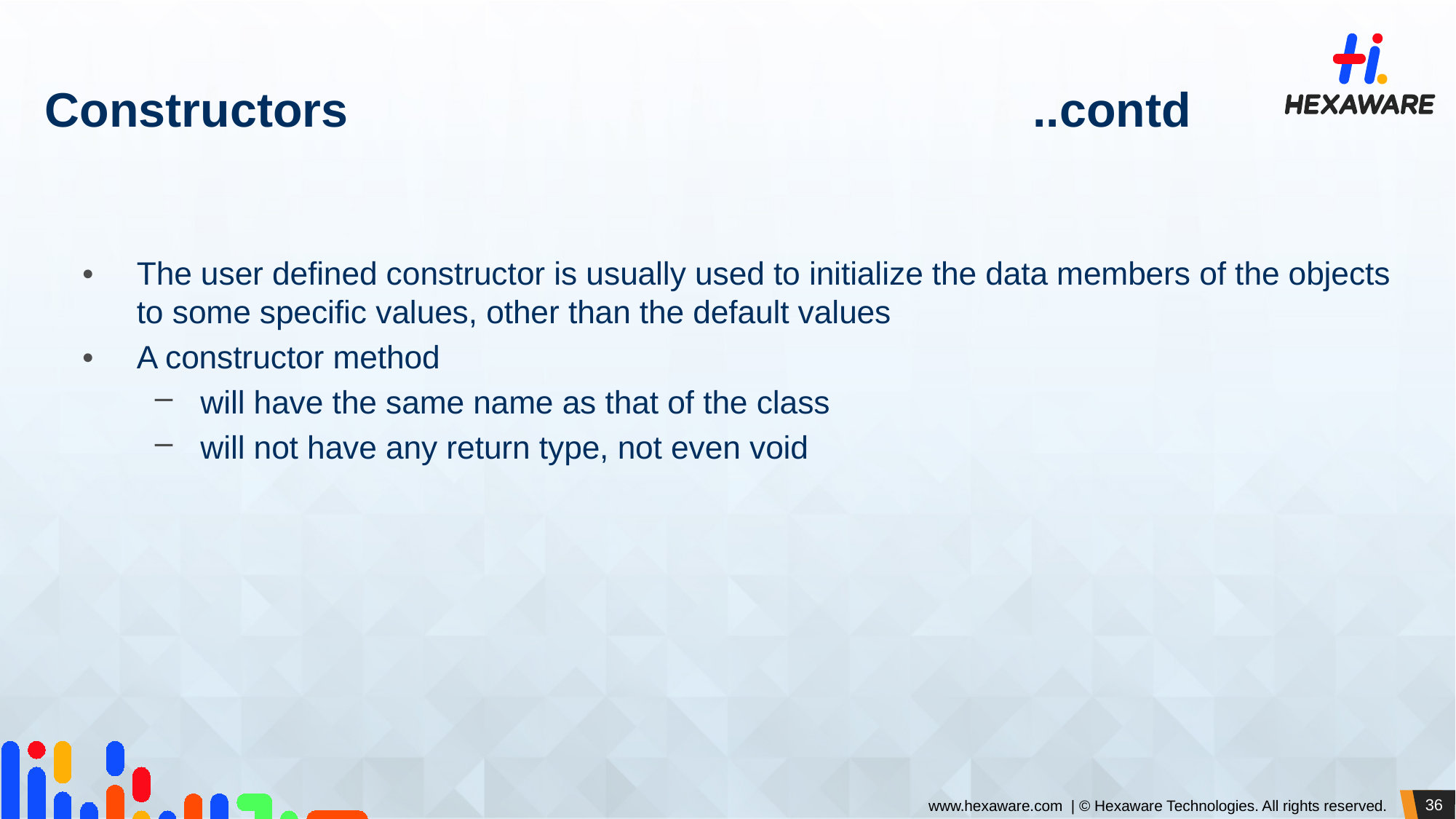

# Constructors                                                   ..contd
The user defined constructor is usually used to initialize the data members of the objects to some specific values, other than the default values
A constructor method
will have the same name as that of the class
will not have any return type, not even void